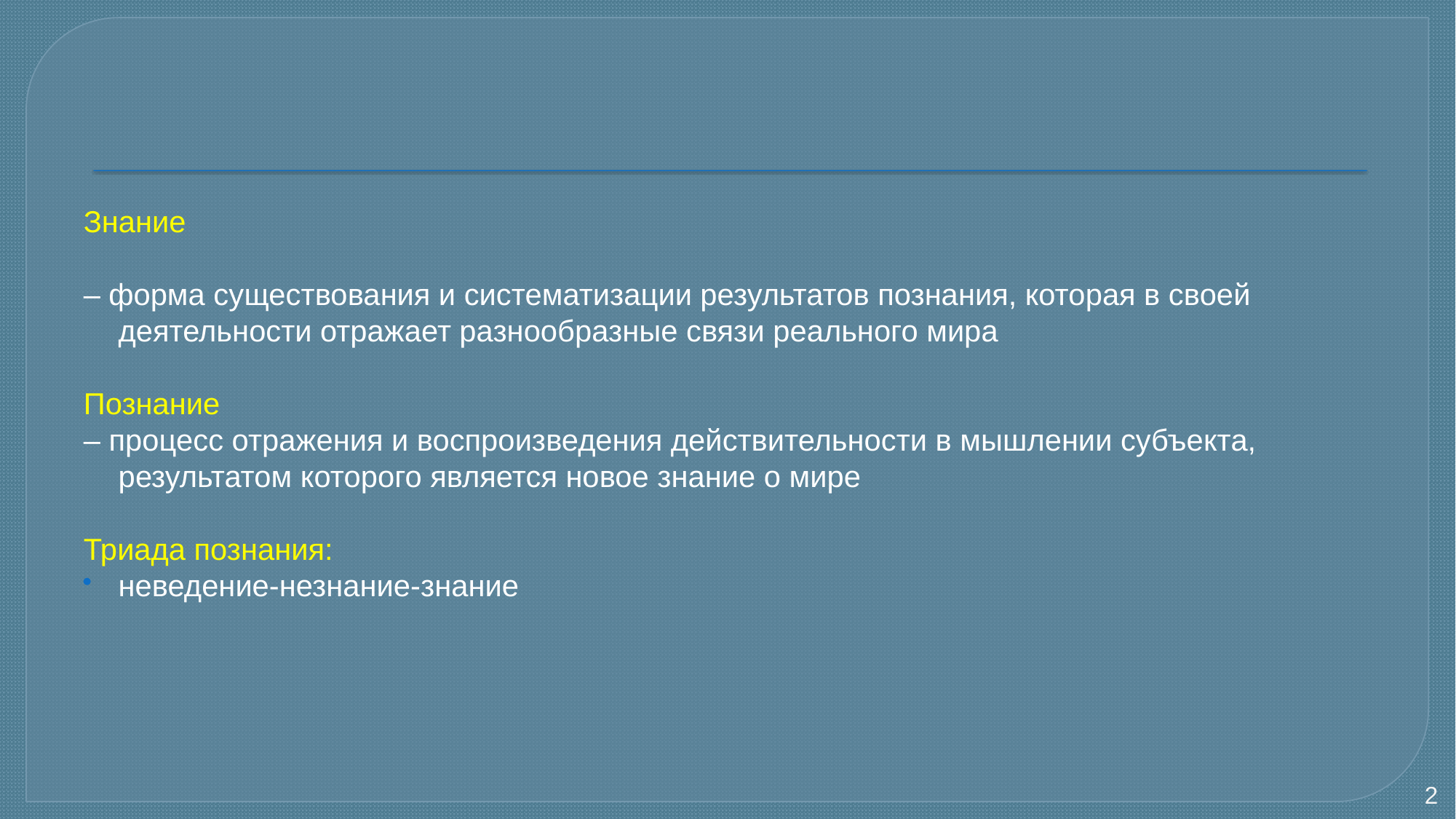

Знание

– форма существования и систематизации результатов познания, которая в своей деятельности отражает разнообразные связи реального мира

Познание
– процесс отражения и воспроизведения действительности в мышлении субъекта, результатом которого является новое знание о мире

Триада познания:
неведение-незнание-знание

2